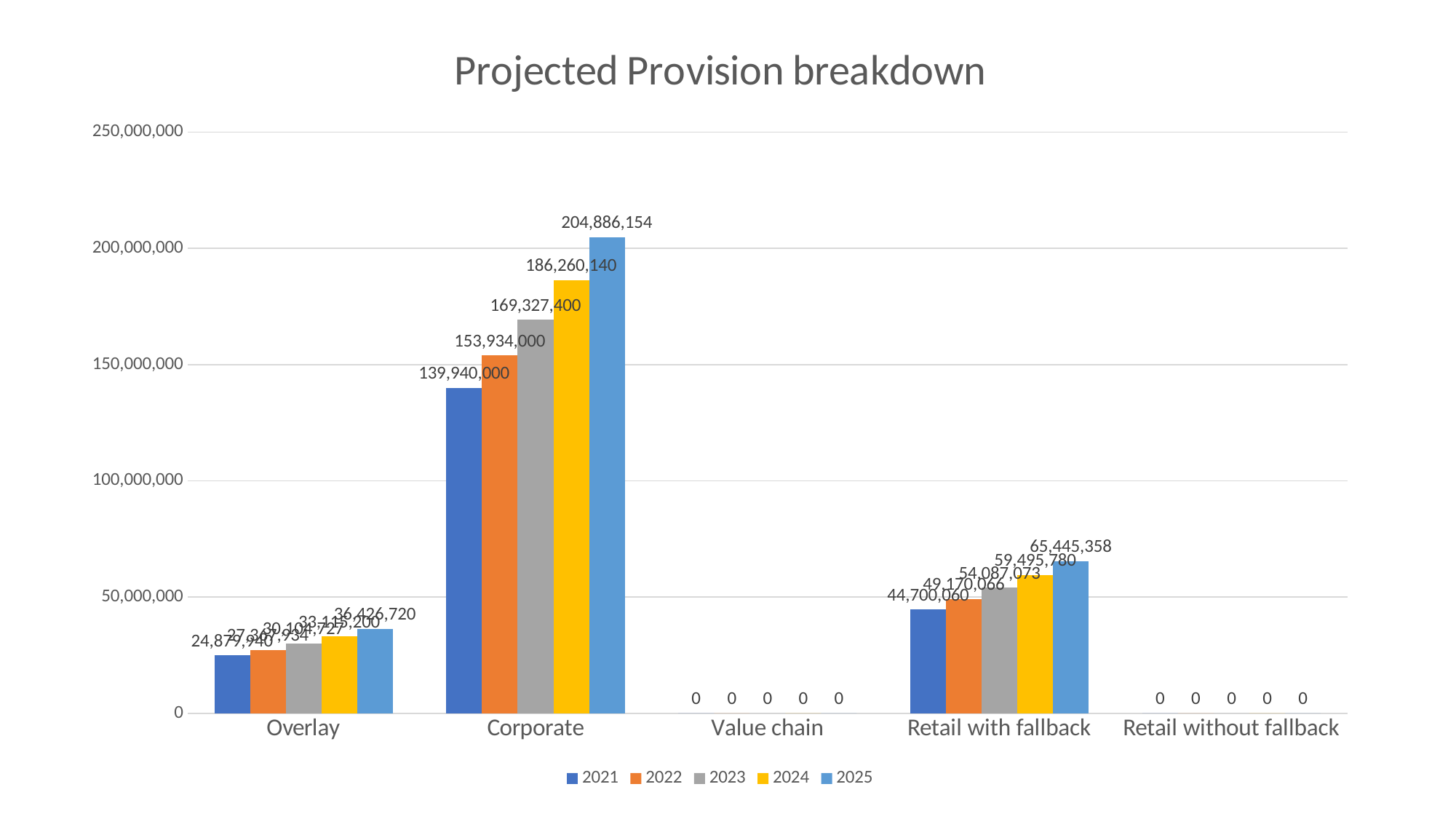

### Chart: Projected Provision breakdown

| Category | 2021 | 2022 | 2023 | 2024 | 2025 |
|---|---|---|---|---|---|
| Overlay | 24879940.0 | 27367934.00000003 | 30104727.400000036 | 33115200.140000015 | 36426720.154000044 |
| Corporate | 139940000.0 | 153934000.0 | 169327400.0 | 186260140.00000003 | 204886154.00000006 |
| Value chain | 0.0 | 0.0 | 0.0 | 0.0 | 0.0 |
| Retail with fallback | 44700060.0 | 49170066.0 | 54087072.60000002 | 59495779.860000014 | 65445357.84600002 |
| Retail without fallback | 0.0 | 0.0 | 0.0 | 0.0 | 0.0 |